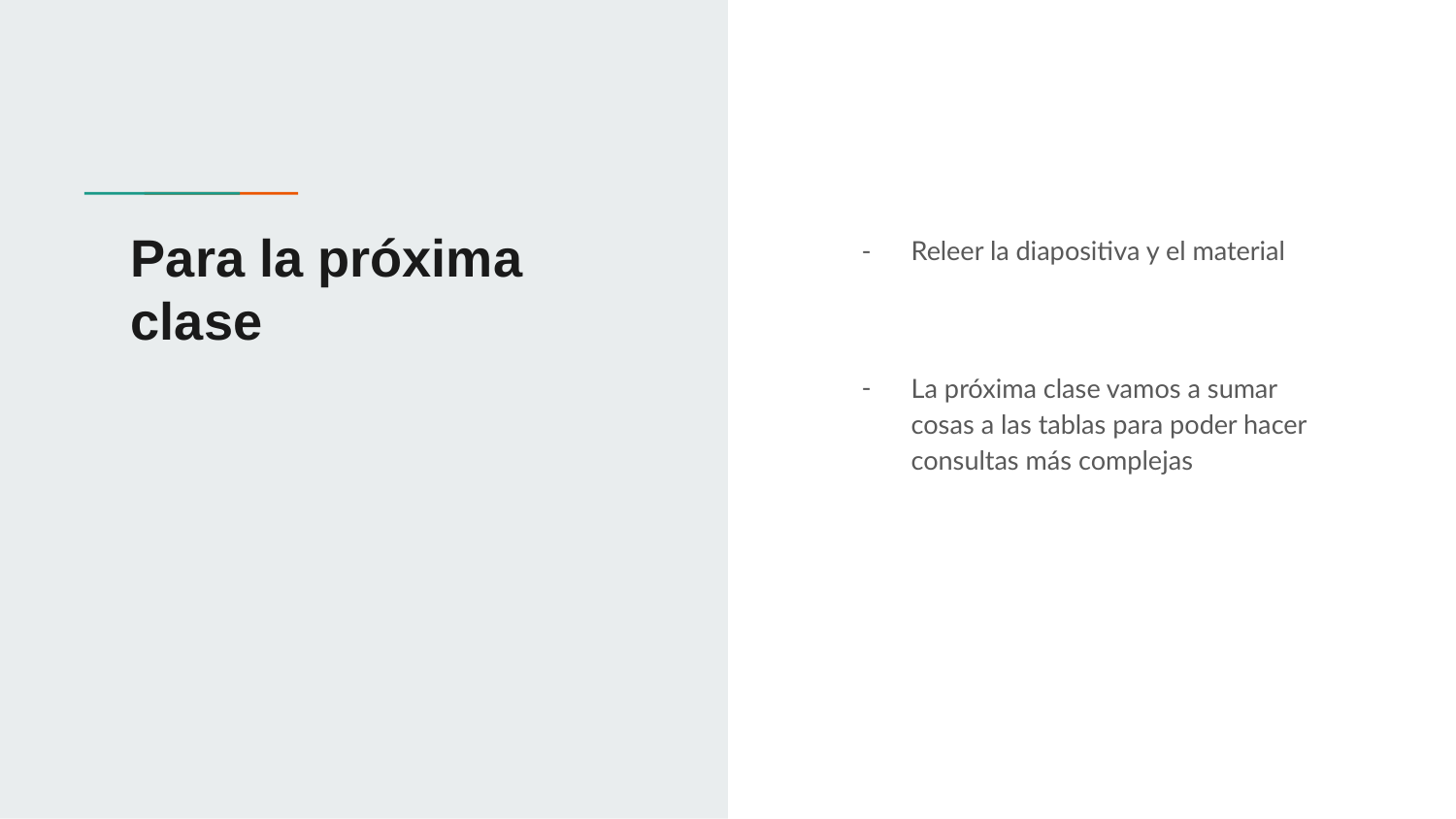

# Para la próxima clase
Releer la diapositiva y el material

La próxima clase vamos a sumar cosas a las tablas para poder hacer consultas más complejas